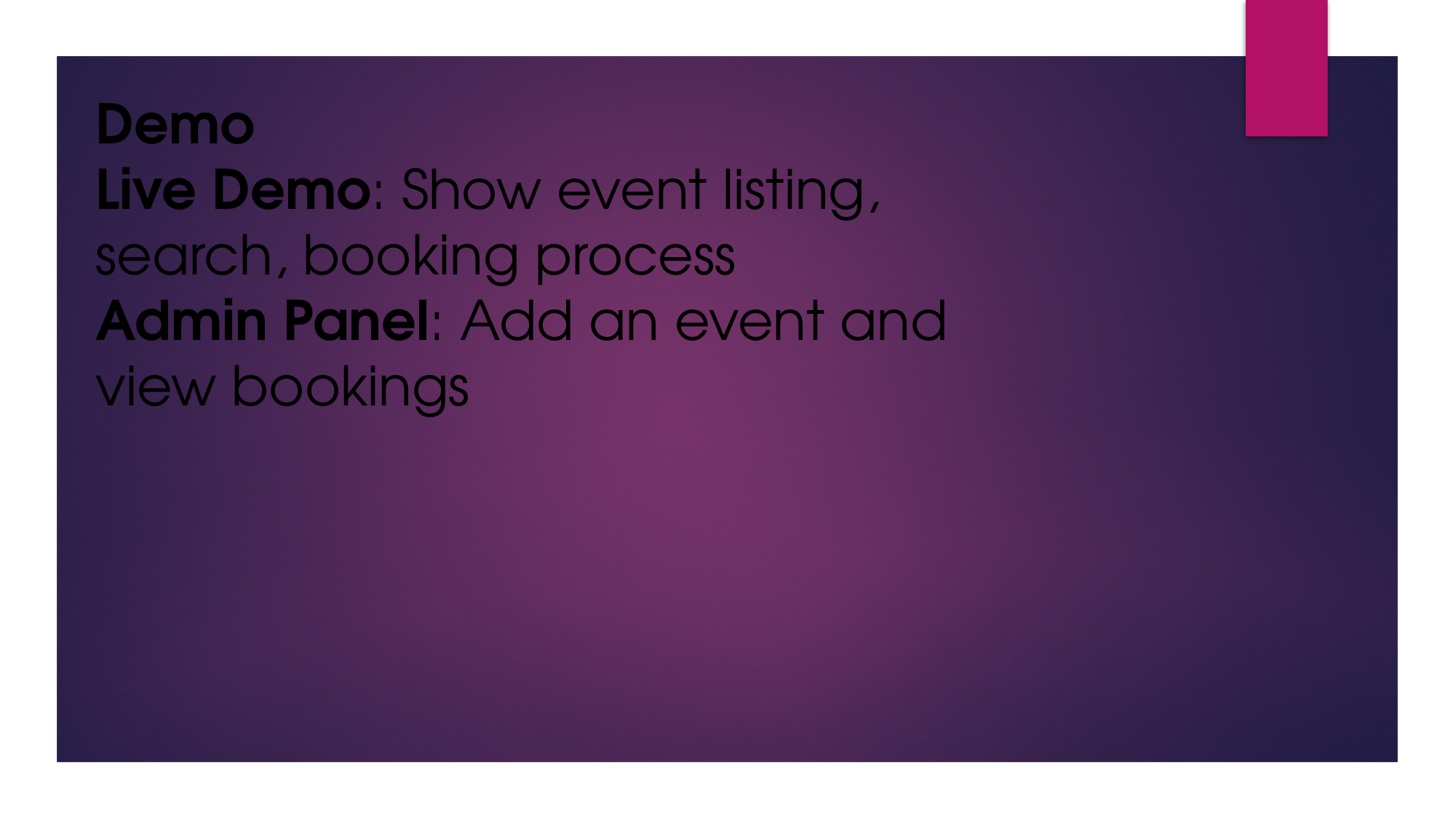

Demo
Live Demo: Show event listing, search, booking process
Admin Panel: Add an event and view bookings